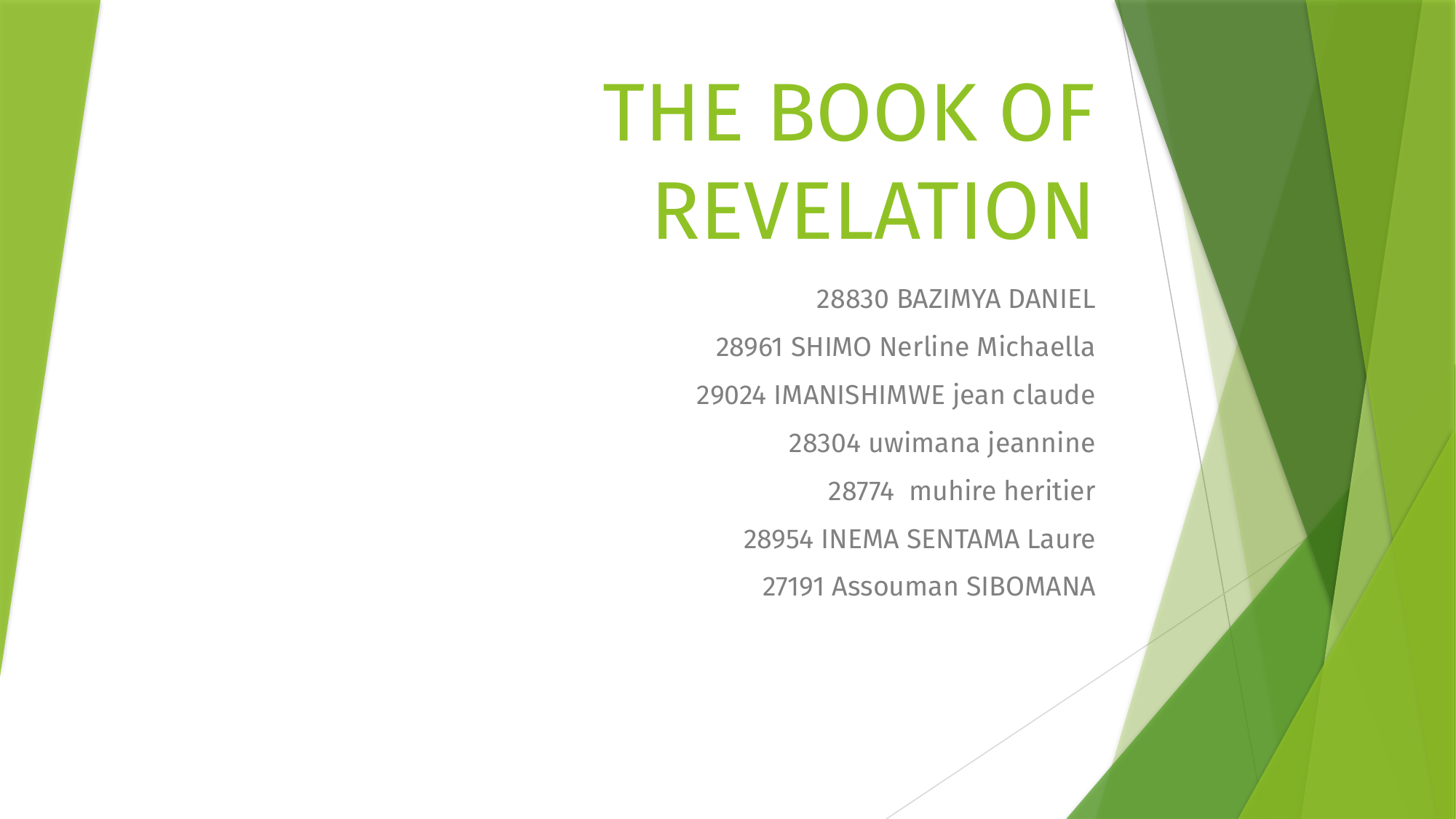

# THE BOOK OF REVELATION
28830 BAZIMYA DANIEL
28961 SHIMO Nerline Michaella
29024 IMANISHIMWE jean claude
28304 uwimana jeannine
28774  muhire heritier
28954 INEMA SENTAMA Laure
27191 Assouman SIBOMANA